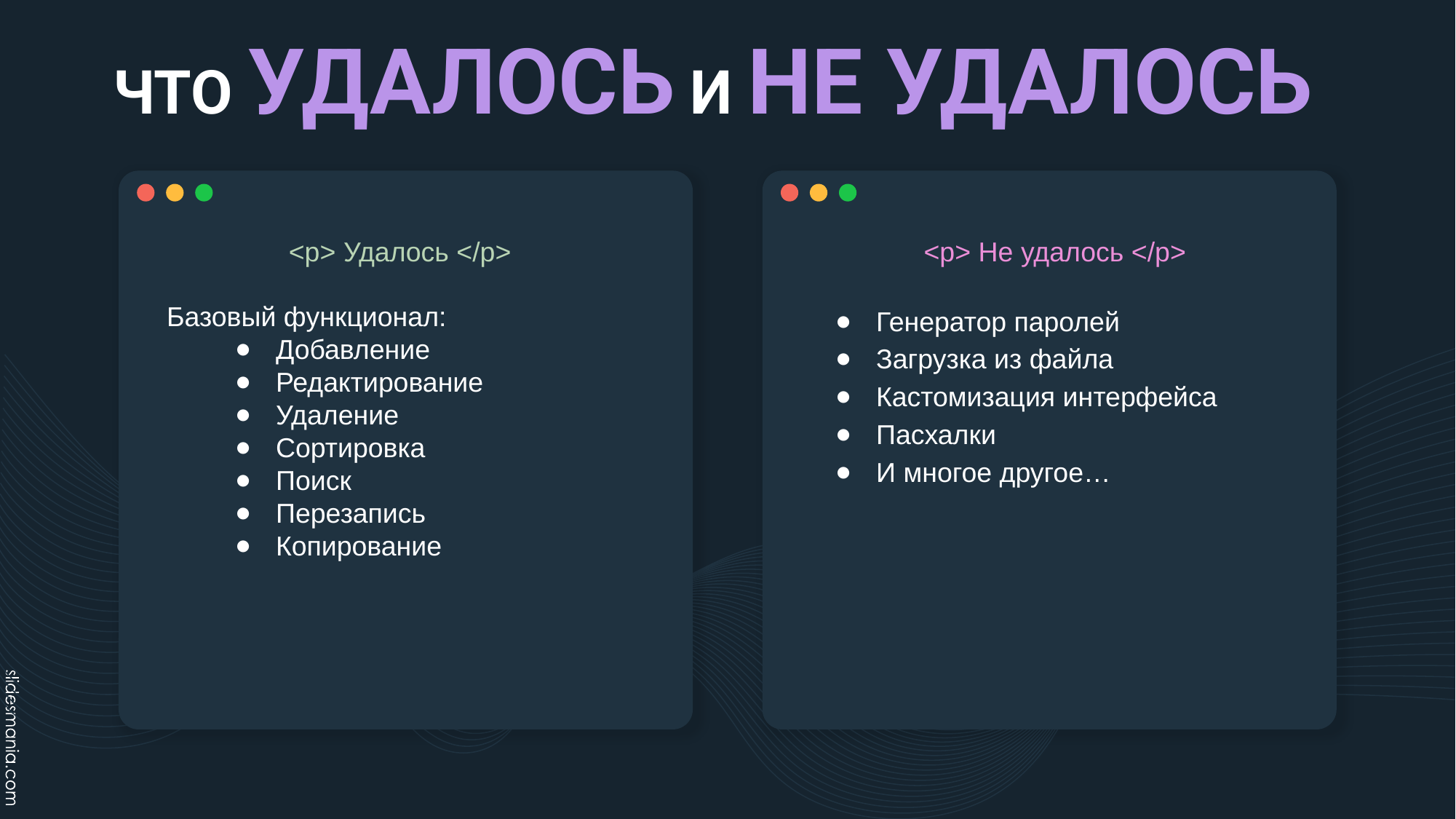

# ЧТО УДАЛОСЬ И НЕ УДАЛОСЬ
<p> Удалось </p>
Базовый функционал:
Добавление
Редактирование
Удаление
Сортировка
Поиск
Перезапись
Копирование
<p> Не удалось </p>
Генератор паролей
Загрузка из файла
Кастомизация интерфейса
Пасхалки
И многое другое…